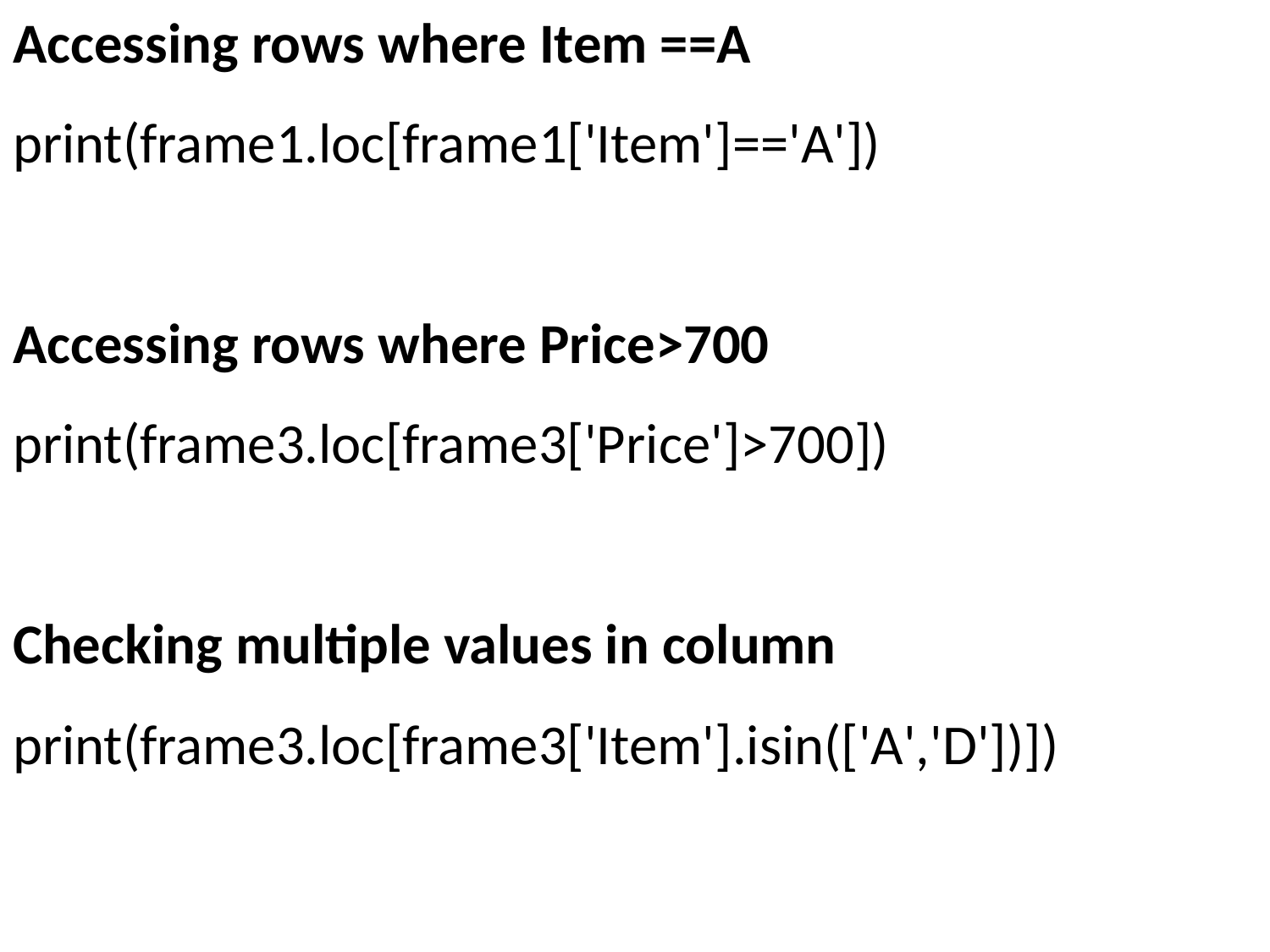

Accessing rows where Item ==A
print(frame1.loc[frame1['Item']=='A'])

Accessing rows where Price>700
print(frame3.loc[frame3['Price']>700])

Checking multiple values in column
print(frame3.loc[frame3['Item'].isin(['A','D'])])